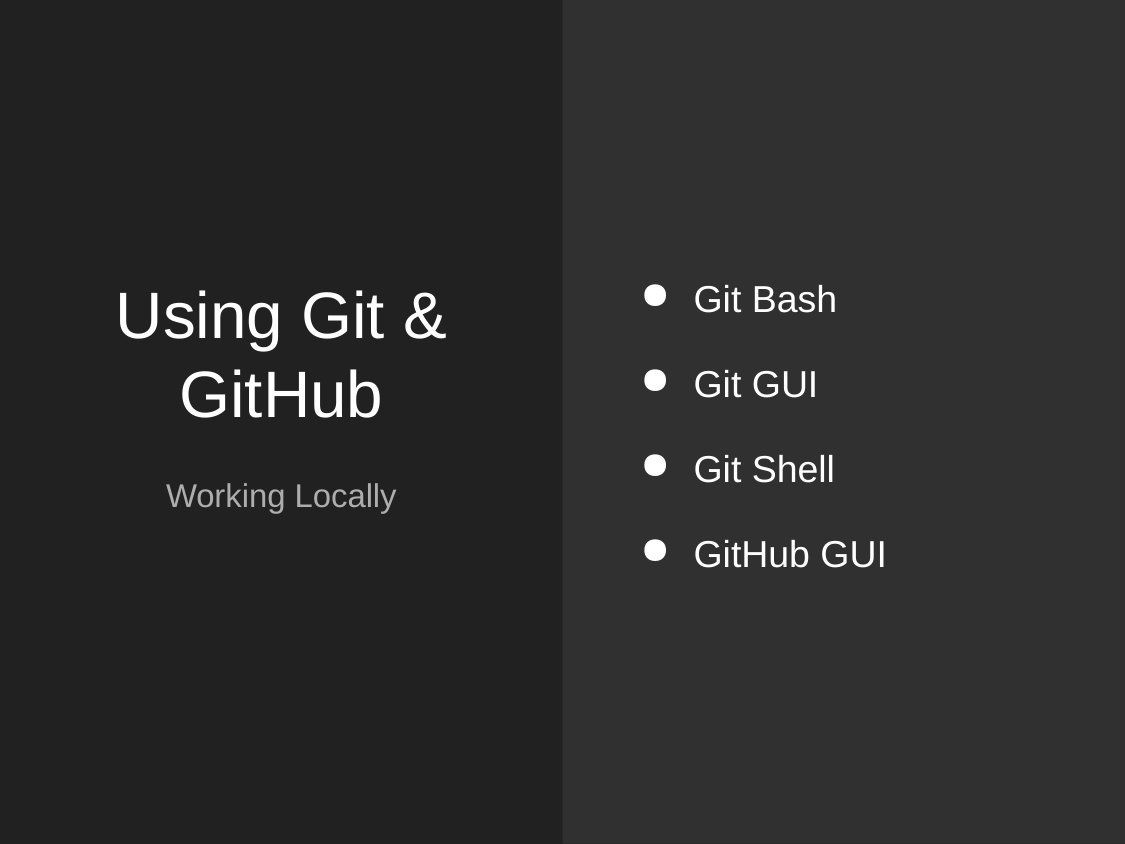

Git Bash
Git GUI
Git Shell
GitHub GUI
# Using Git & GitHub
Working Locally